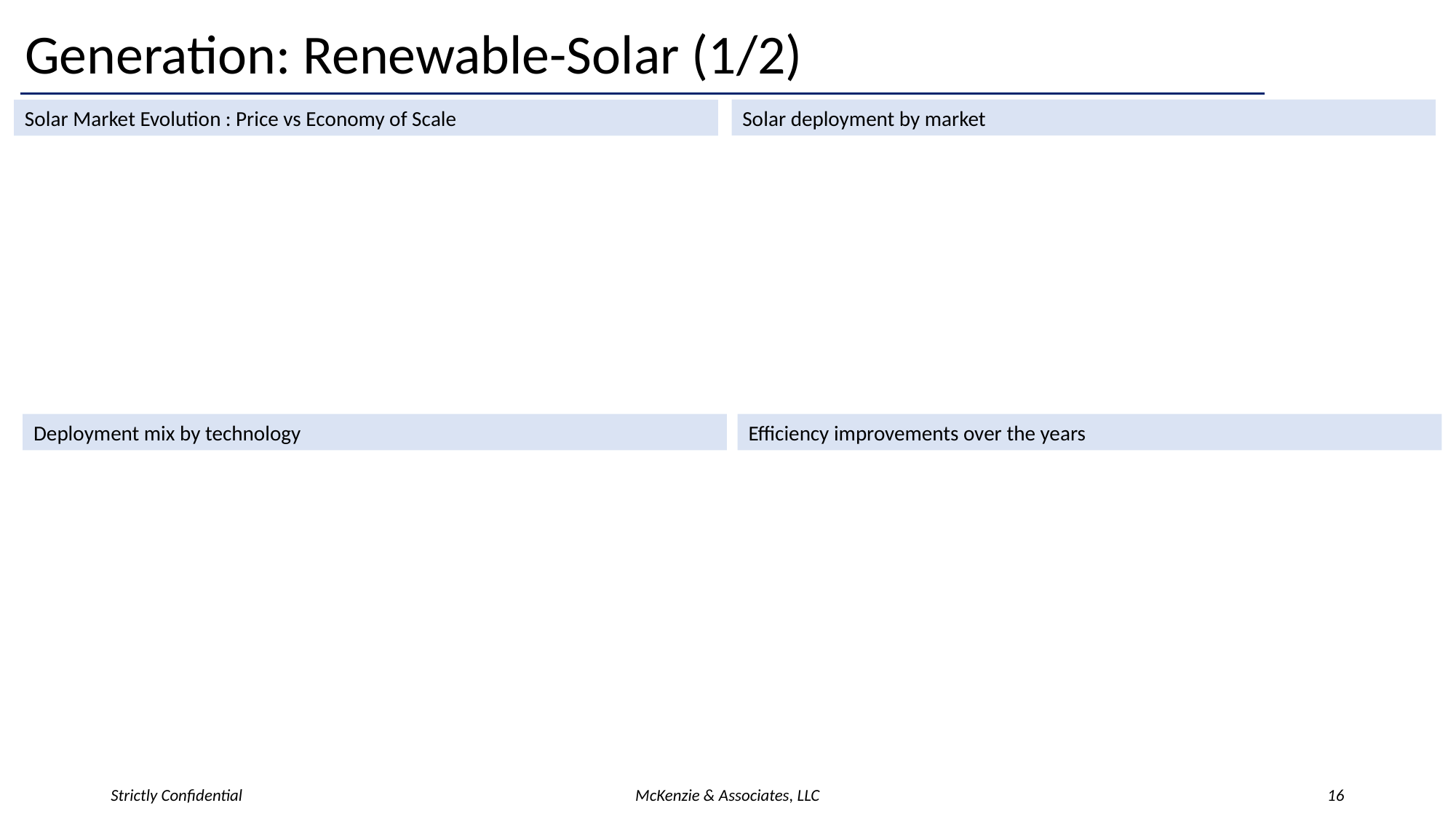

# Generation: Renewable-Solar (1/2)
Solar deployment by market
Solar Market Evolution : Price vs Economy of Scale
Deployment mix by technology
Efficiency improvements over the years
Strictly Confidential
McKenzie & Associates, LLC
16